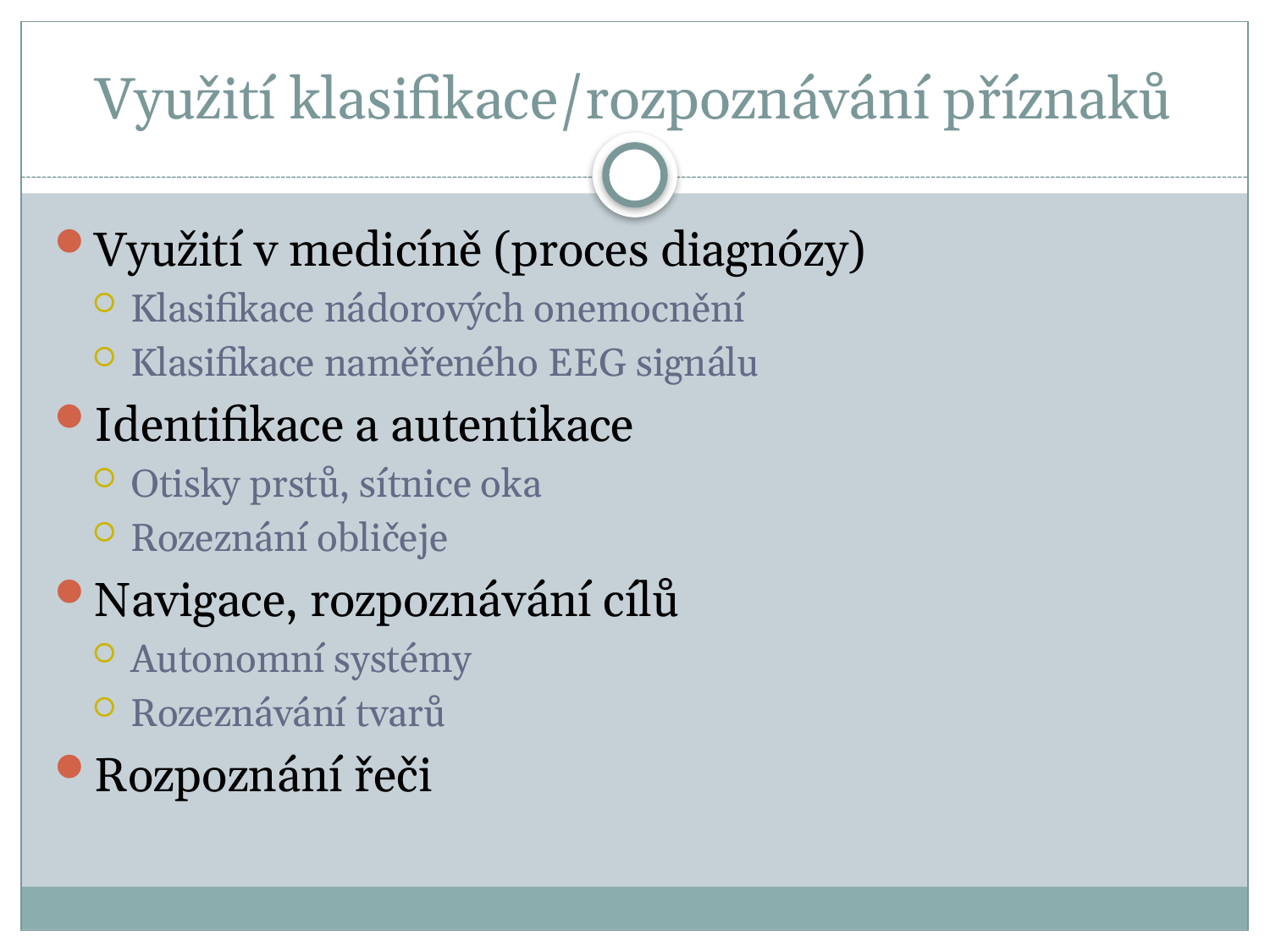

# Využití klasifikace/rozpoznávání příznaků
Využití v medicíně (proces diagnózy)
Klasifikace nádorových onemocnění
Klasifikace naměřeného EEG signálu
Identifikace a autentikace
Otisky prstů, sítnice oka
Rozeznání obličeje
Navigace, rozpoznávání cílů
Autonomní systémy
Rozeznávání tvarů
Rozpoznání řeči